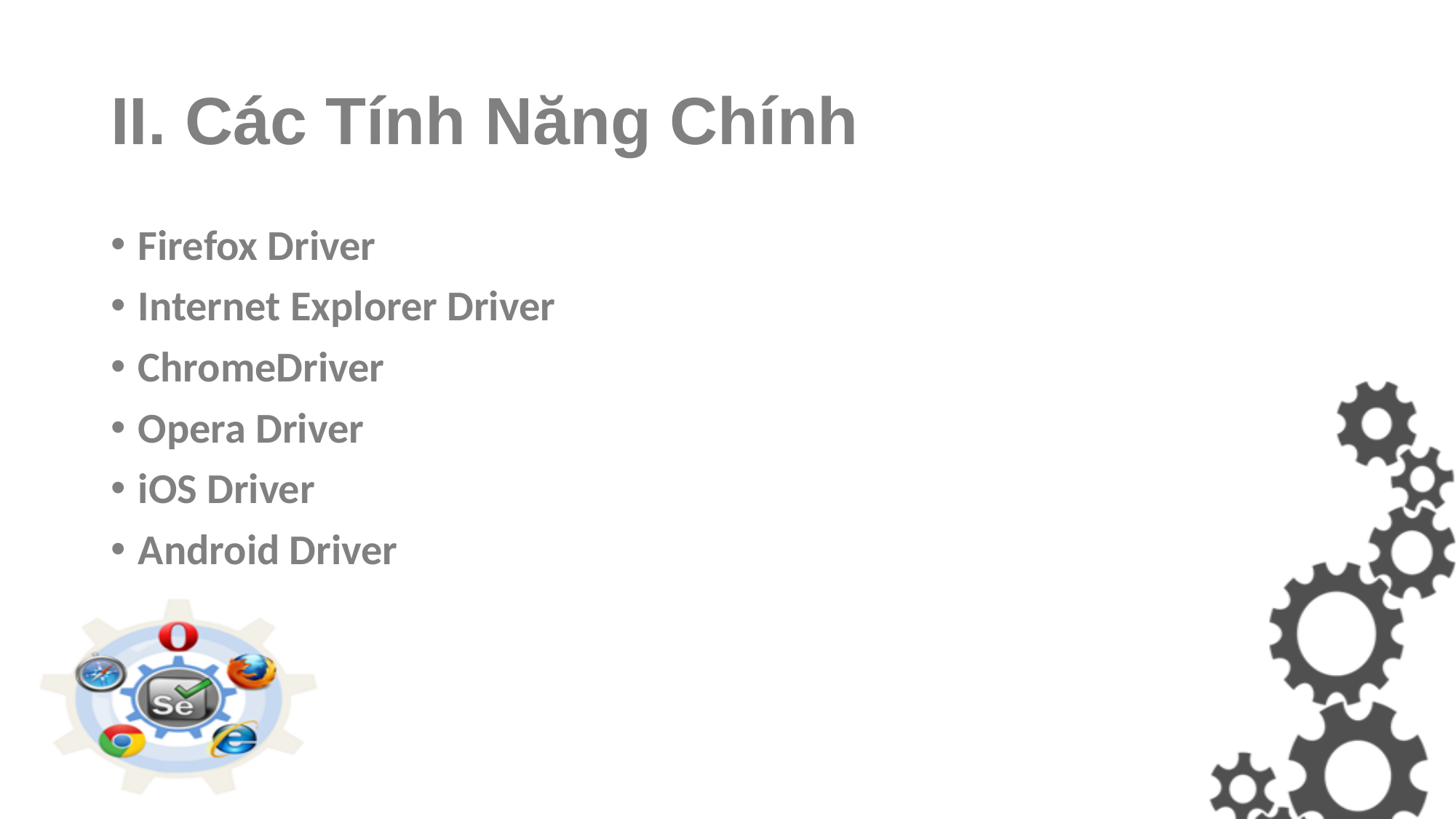

# II. Các Tính Năng Chính
Firefox Driver
Internet Explorer Driver
ChromeDriver
Opera Driver
iOS Driver
Android Driver